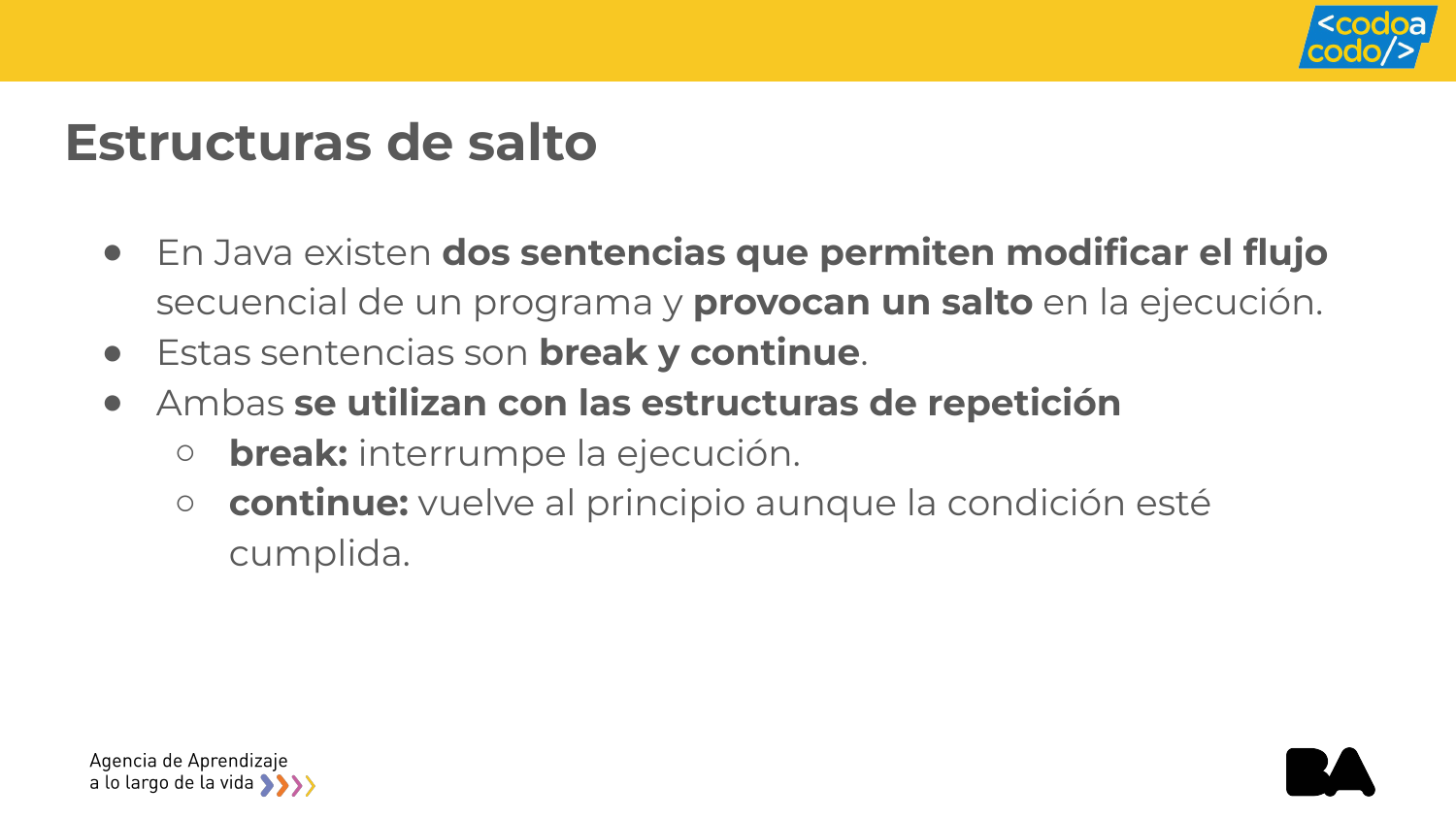

# Estructuras de salto
En Java existen dos sentencias que permiten modificar el flujo secuencial de un programa y provocan un salto en la ejecución.
Estas sentencias son break y continue.
Ambas se utilizan con las estructuras de repetición
break: interrumpe la ejecución.
continue: vuelve al principio aunque la condición esté cumplida.